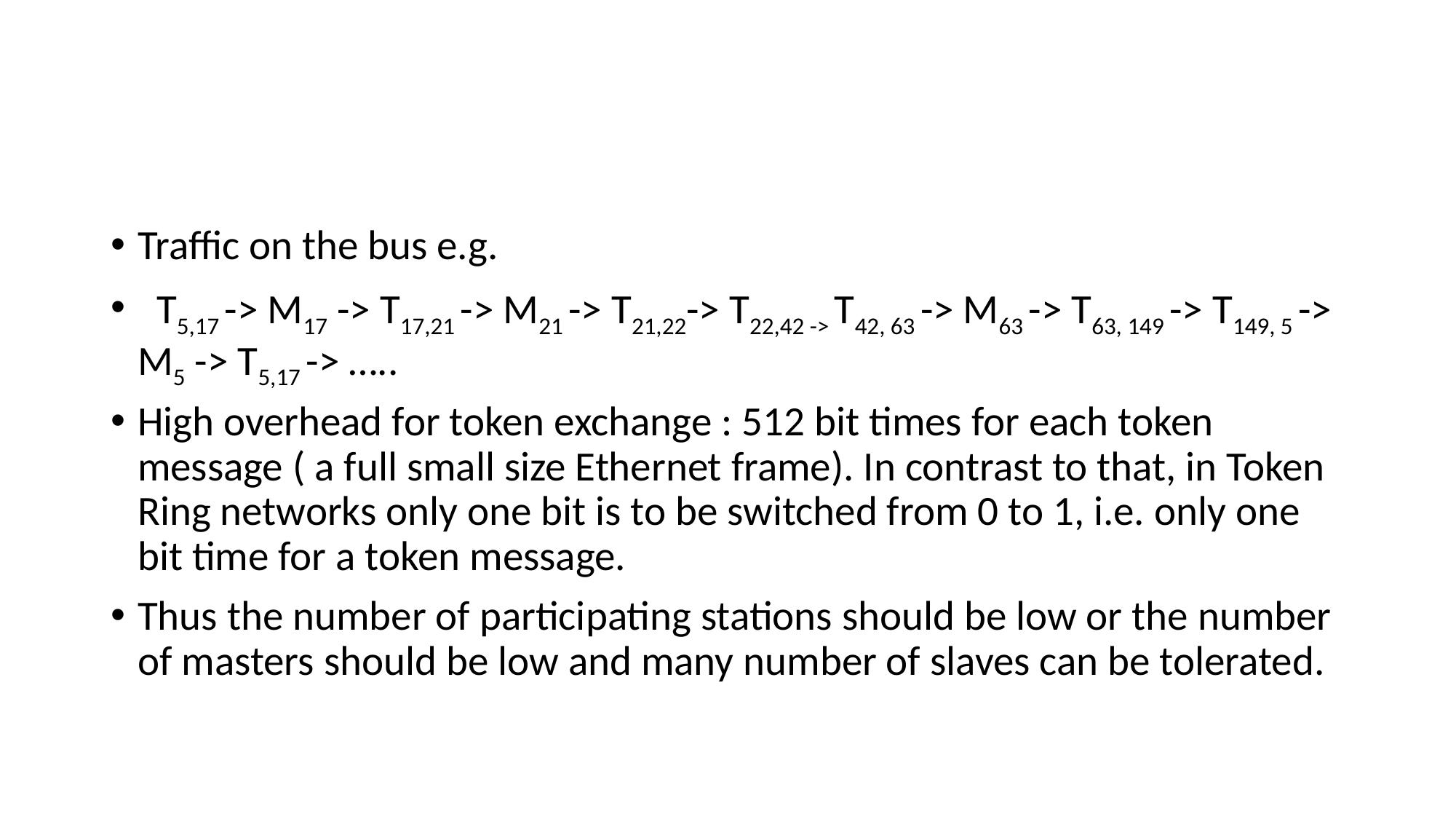

#
Traffic on the bus e.g.
  T5,17 -> M17 -> T17,21 -> M21 -> T21,22-> T22,42 -> T42, 63 -> M63 -> T63, 149 -> T149, 5 -> M5 -> T5,17 -> …..
High overhead for token exchange : 512 bit times for each token message ( a full small size Ethernet frame). In contrast to that, in Token Ring networks only one bit is to be switched from 0 to 1, i.e. only one bit time for a token message.
Thus the number of participating stations should be low or the number of masters should be low and many number of slaves can be tolerated.